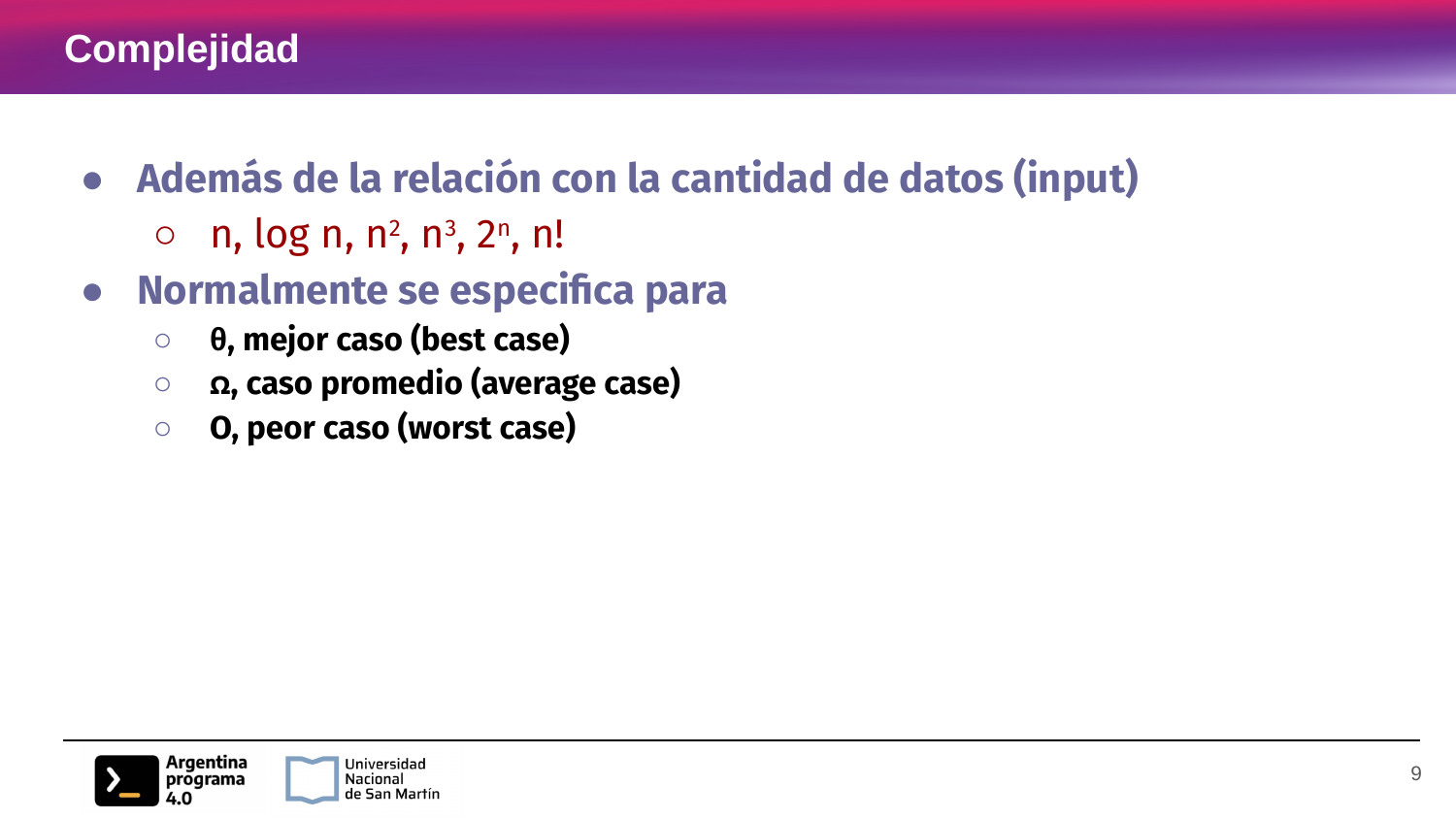

# Complejidad
Además de la relación con la cantidad de datos (input)
n, log n, n2, n3, 2n, n!
Normalmente se especifica para
θ, mejor caso (best case)
ꭥ, caso promedio (average case)
O, peor caso (worst case)

9